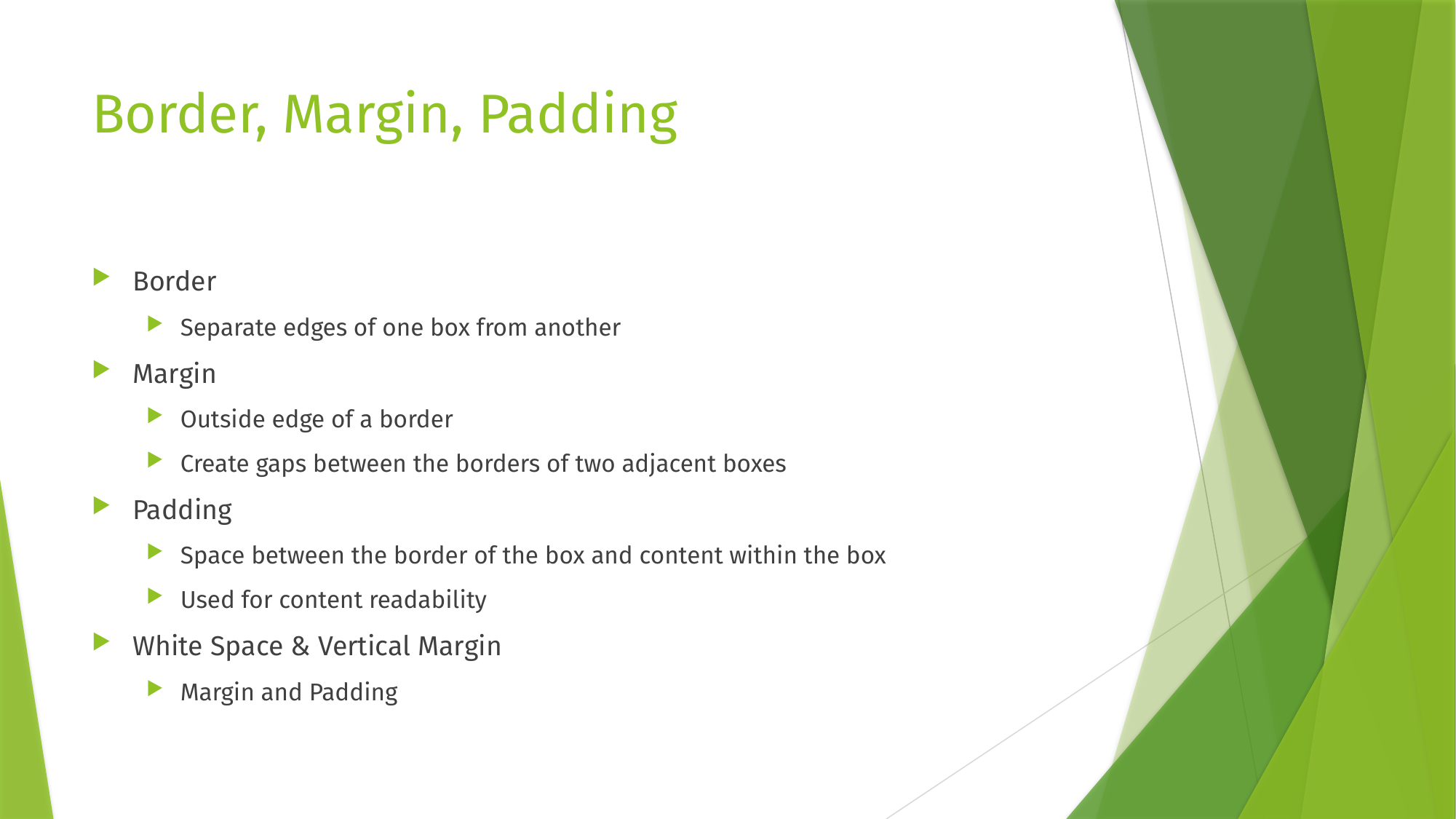

# Border, Margin, Padding
Border
Separate edges of one box from another
Margin
Outside edge of a border
Create gaps between the borders of two adjacent boxes
Padding
Space between the border of the box and content within the box
Used for content readability
White Space & Vertical Margin
Margin and Padding